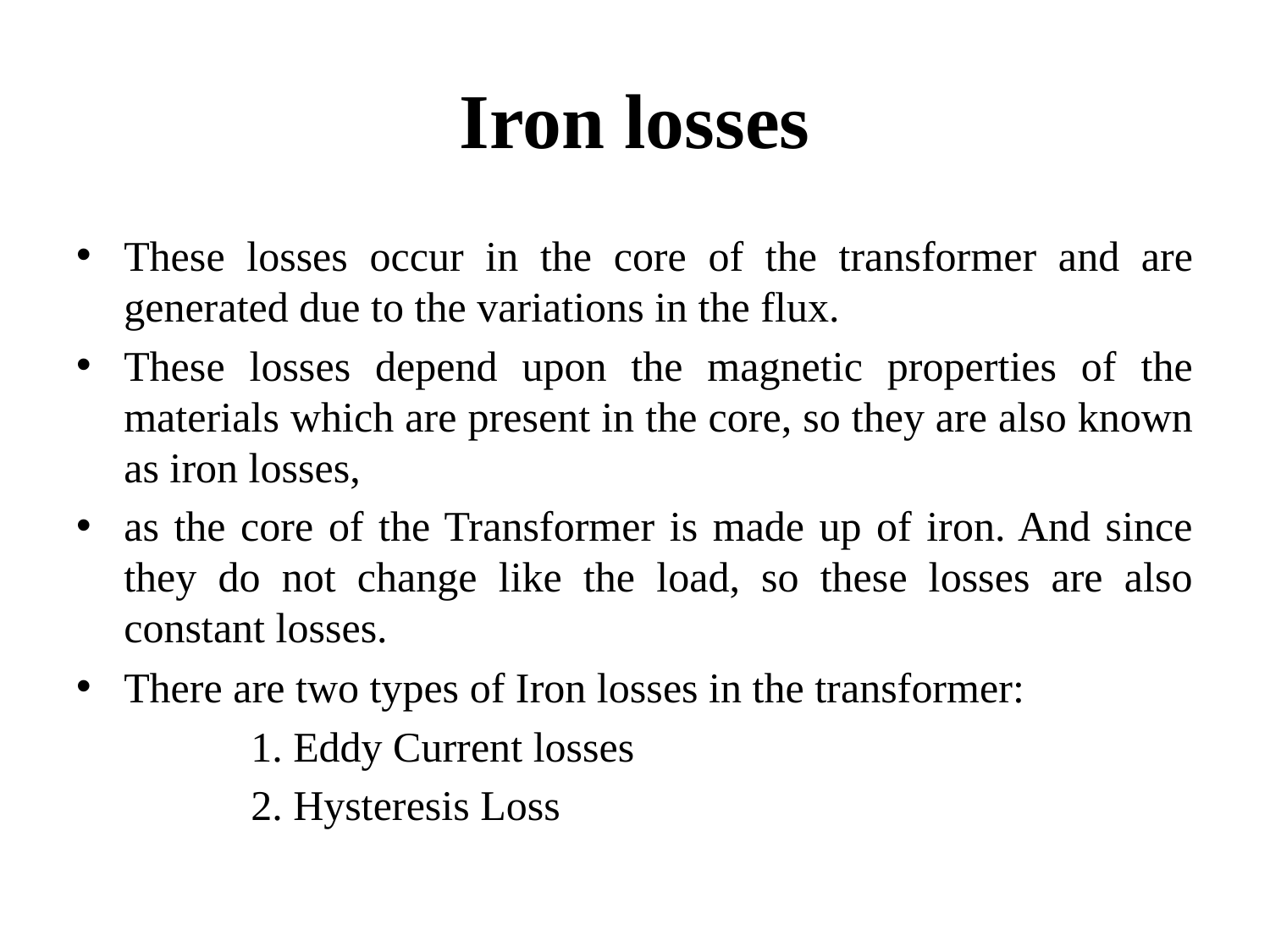

# Iron losses
These losses occur in the core of the transformer and are generated due to the variations in the flux.
These losses depend upon the magnetic properties of the materials which are present in the core, so they are also known as iron losses,
as the core of the Transformer is made up of iron. And since they do not change like the load, so these losses are also constant losses.
There are two types of Iron losses in the transformer:
		1. Eddy Current losses
		2. Hysteresis Loss